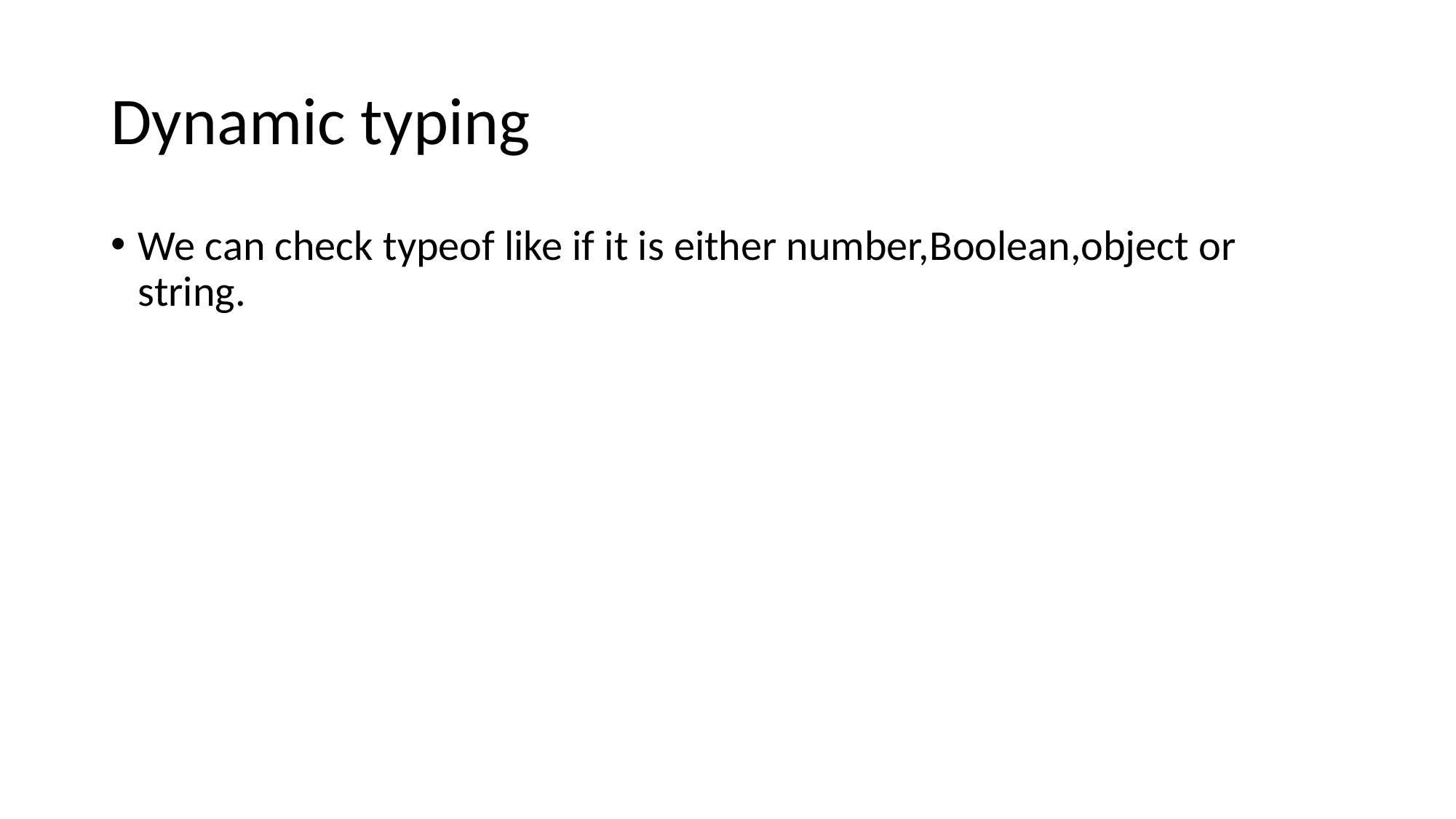

# Dynamic typing
We can check typeof like if it is either number,Boolean,object or string.